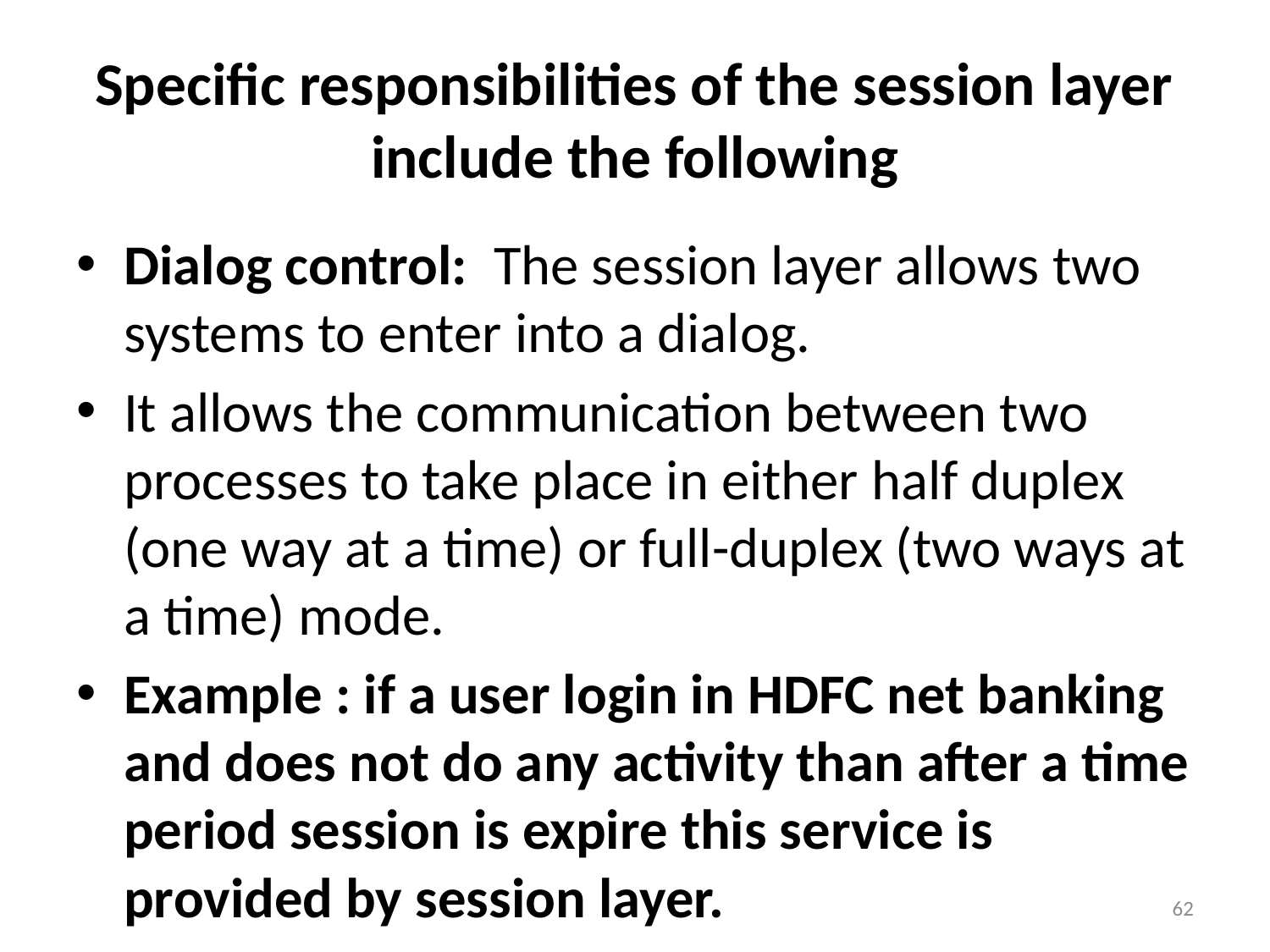

# Specific responsibilities of the session layer include the following
Dialog control:  The session layer allows two systems to enter into a dialog.
It allows the communication between two processes to take place in either half duplex (one way at a time) or full-duplex (two ways at a time) mode.
Example : if a user login in HDFC net banking and does not do any activity than after a time period session is expire this service is provided by session layer.
62